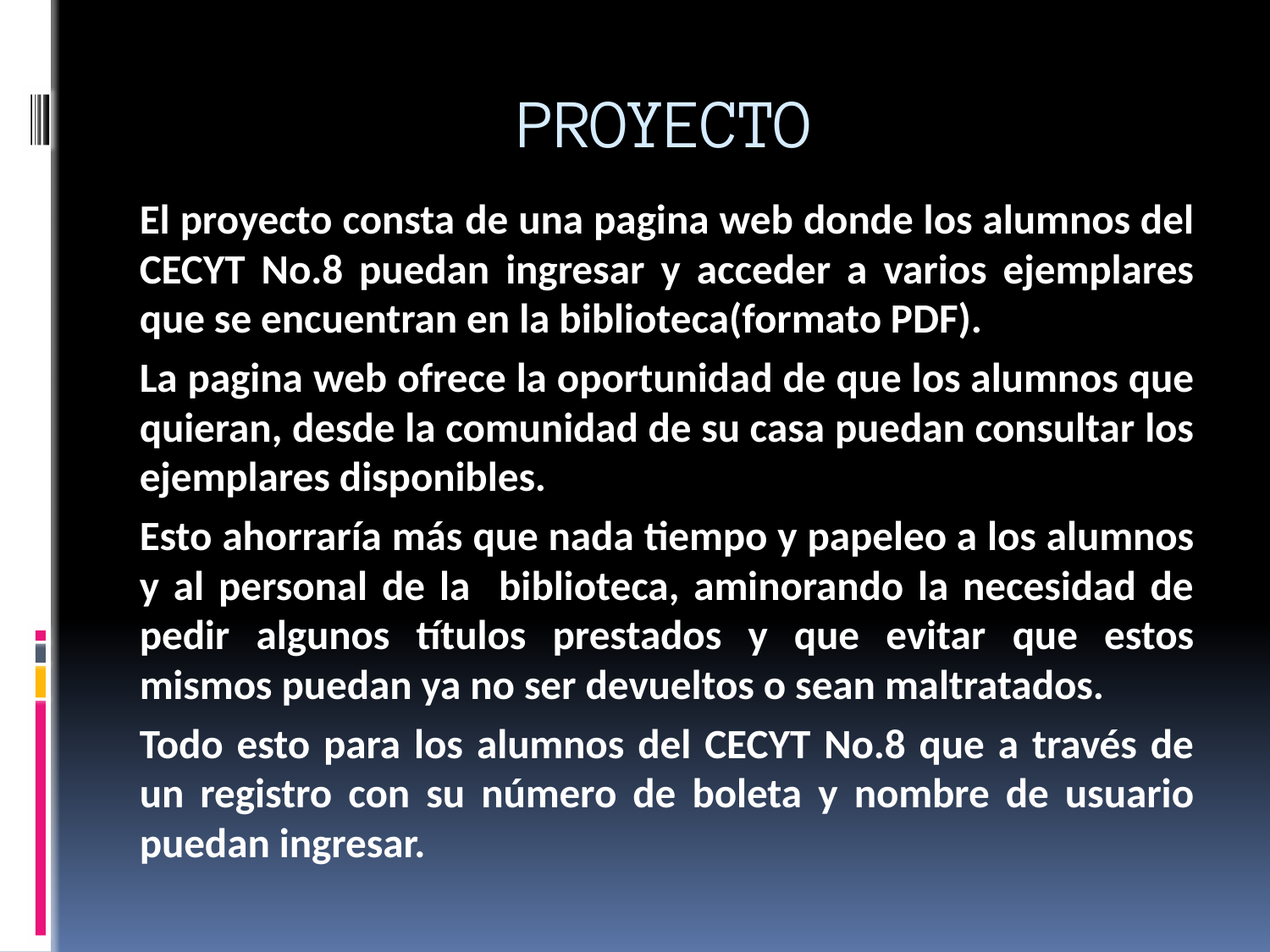

# PROYECTO
El proyecto consta de una pagina web donde los alumnos del CECYT No.8 puedan ingresar y acceder a varios ejemplares que se encuentran en la biblioteca(formato PDF).
La pagina web ofrece la oportunidad de que los alumnos que quieran, desde la comunidad de su casa puedan consultar los ejemplares disponibles.
Esto ahorraría más que nada tiempo y papeleo a los alumnos y al personal de la  biblioteca, aminorando la necesidad de pedir algunos títulos prestados y que evitar que estos mismos puedan ya no ser devueltos o sean maltratados.
Todo esto para los alumnos del CECYT No.8 que a través de un registro con su número de boleta y nombre de usuario puedan ingresar.